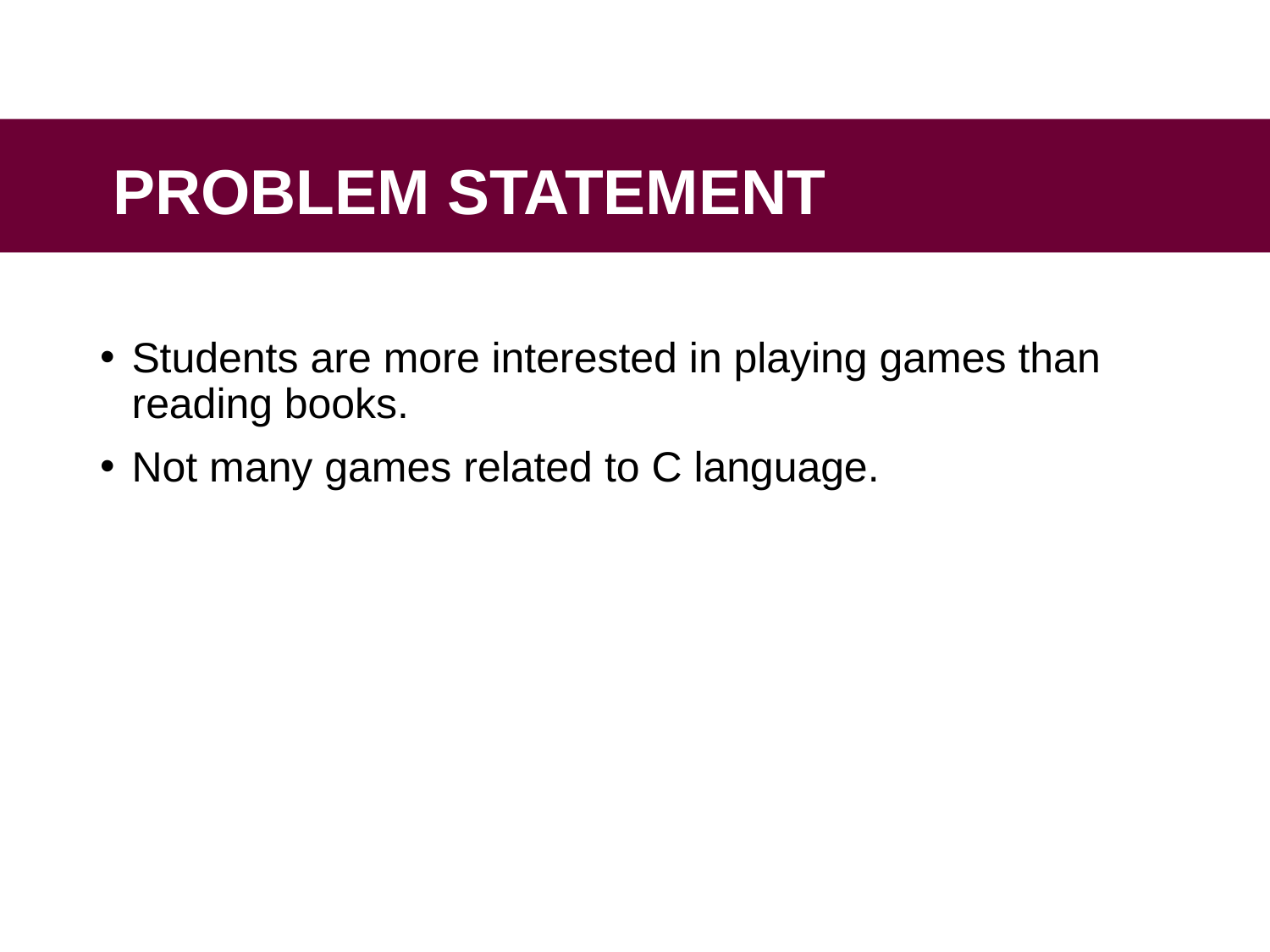

PROBLEM STATEMENT
#

Students are more interested in playing games than reading books.
Not many games related to C language.